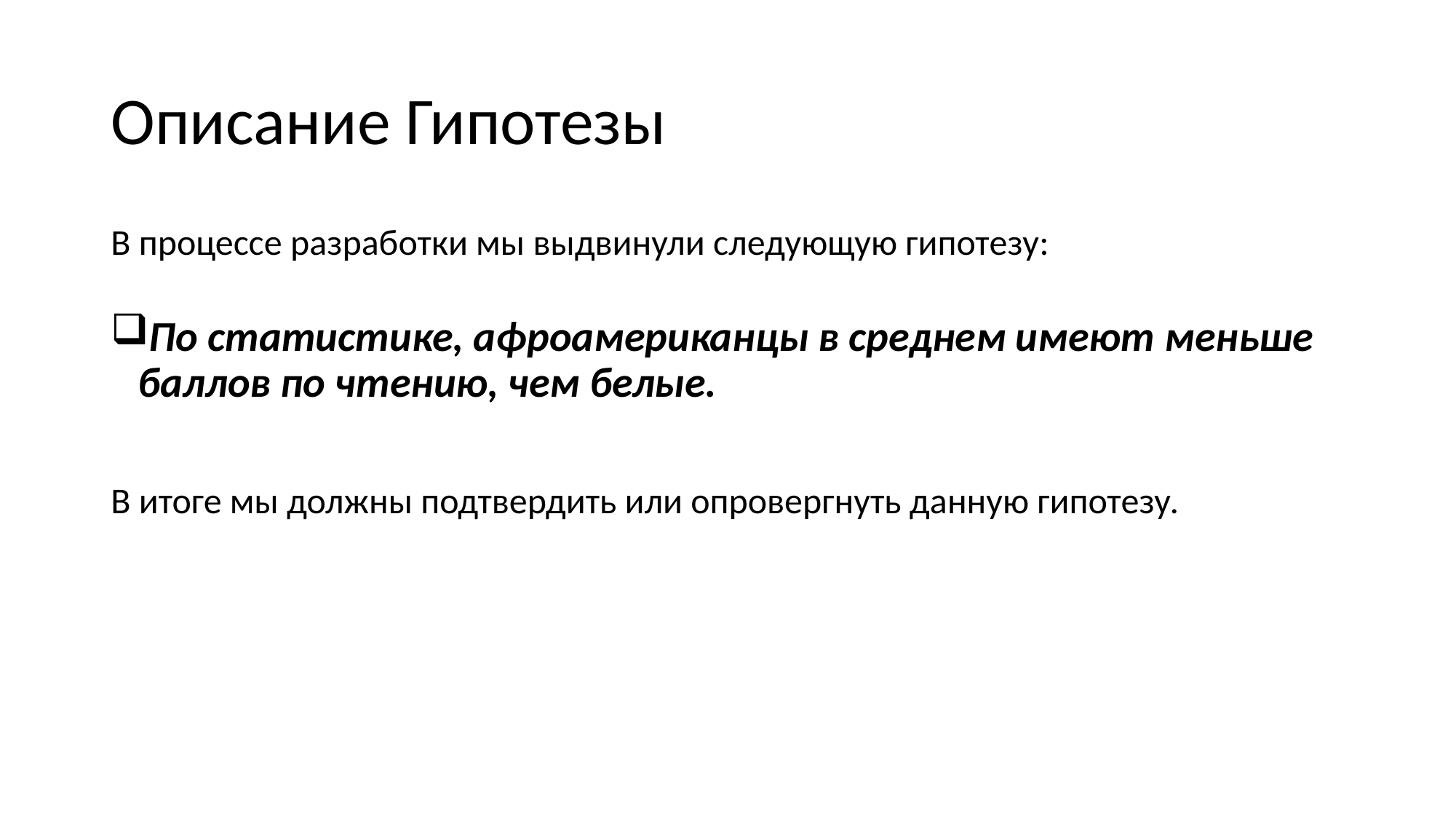

# Описание Гипотезы
В процессе разработки мы выдвинули следующую гипотезу:
По статистике, афроамериканцы в среднем имеют меньше баллов по чтению, чем белые.

В итоге мы должны подтвердить или опровергнуть данную гипотезу.